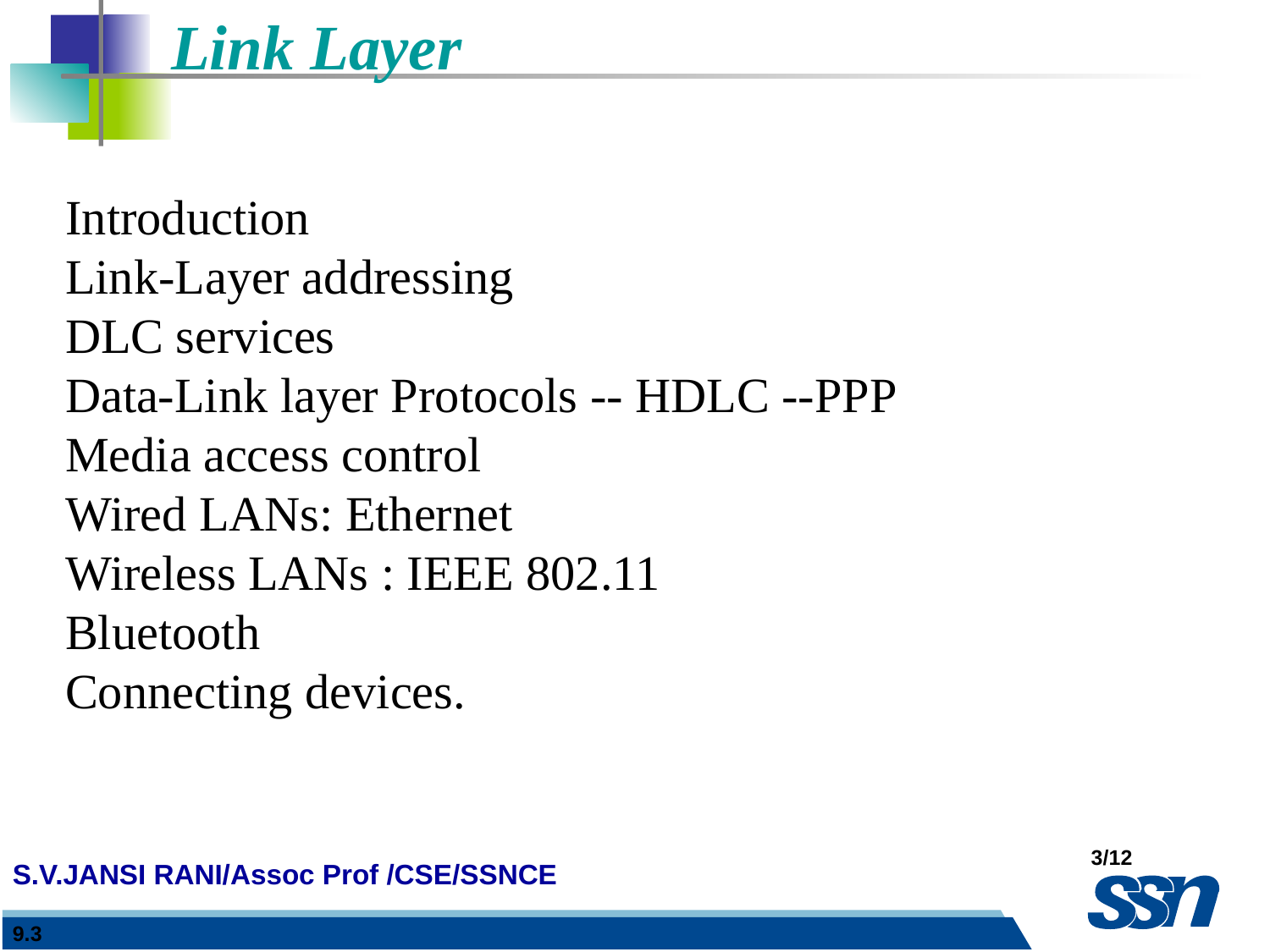

Link Layer

Introduction
Link-Layer addressing
DLC services
Data-Link layer Protocols -- HDLC --PPP
Media access control
Wired LANs: Ethernet
Wireless LANs : IEEE 802.11
Bluetooth
Connecting devices.
9.3